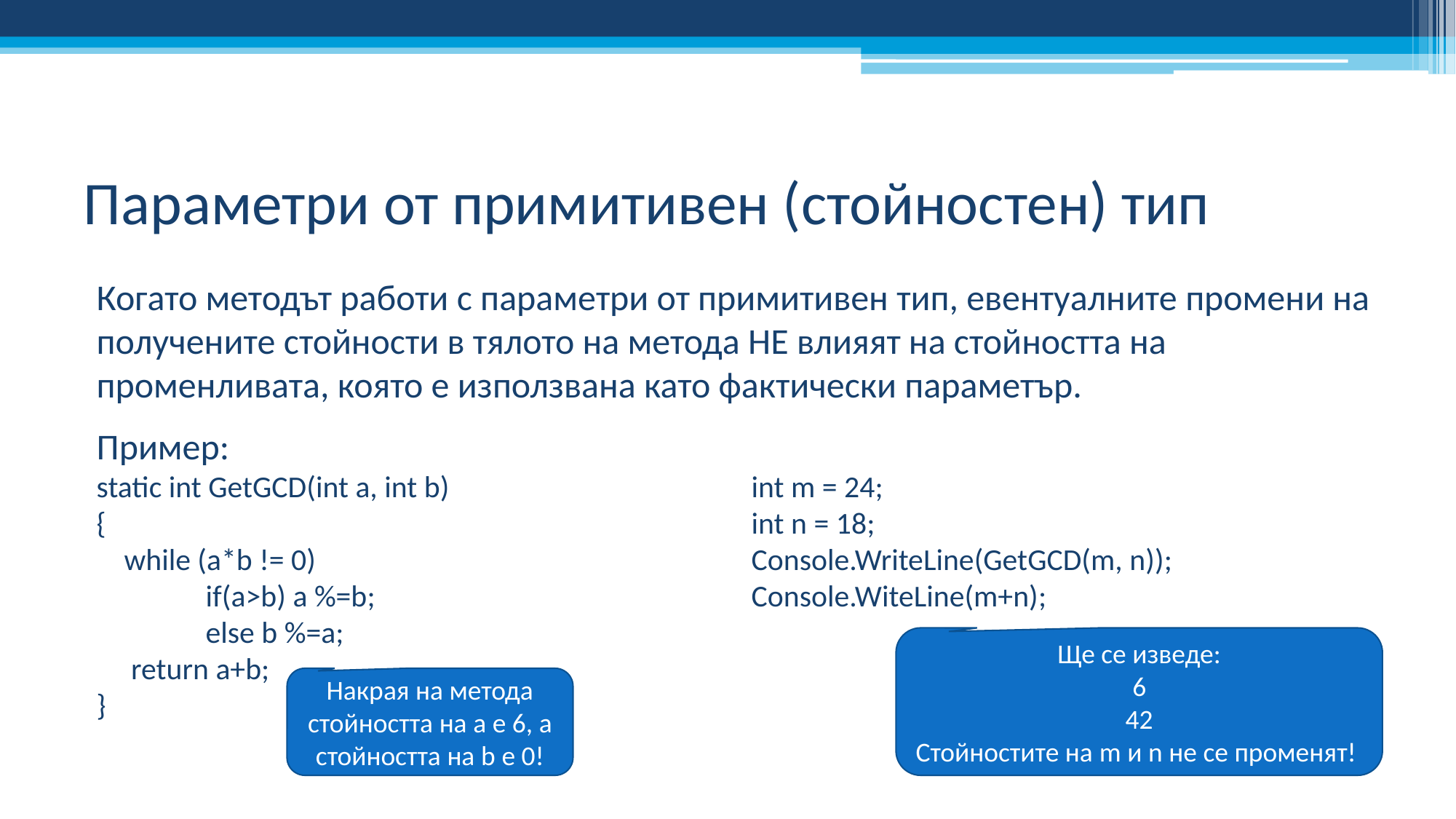

# Параметри от примитивен (стойностен) тип
Когато методът работи с параметри от примитивен тип, евентуалните промени на получените стойности в тялото на метода НЕ влияят на стойността на променливата, която е използвана като фактически параметър.
Пример:
static int GetGCD(int a, int b)			int m = 24;
{ 						int n = 18;
    while (a*b != 0)				Console.WriteLine(GetGCD(m, n));
	if(a>b) a %=b;				Console.WiteLine(m+n);
	else b %=a;
     return a+b;
}
Ще се изведе:
6
42
Стойностите на m и n не се променят!
Накрая на метода стойността на a е 6, а стойността на b е 0!